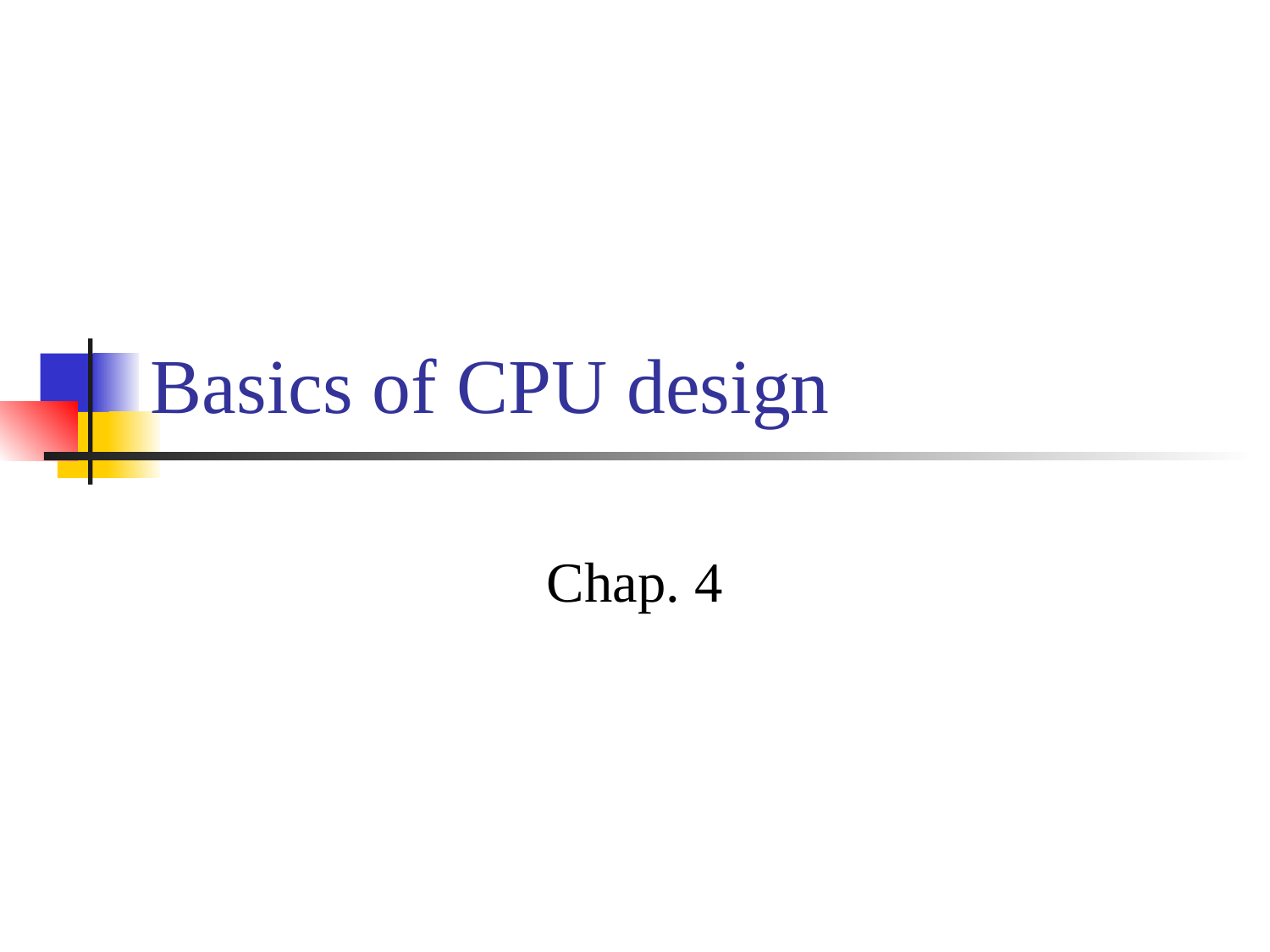

# Basics of CPU design
Chap. 4